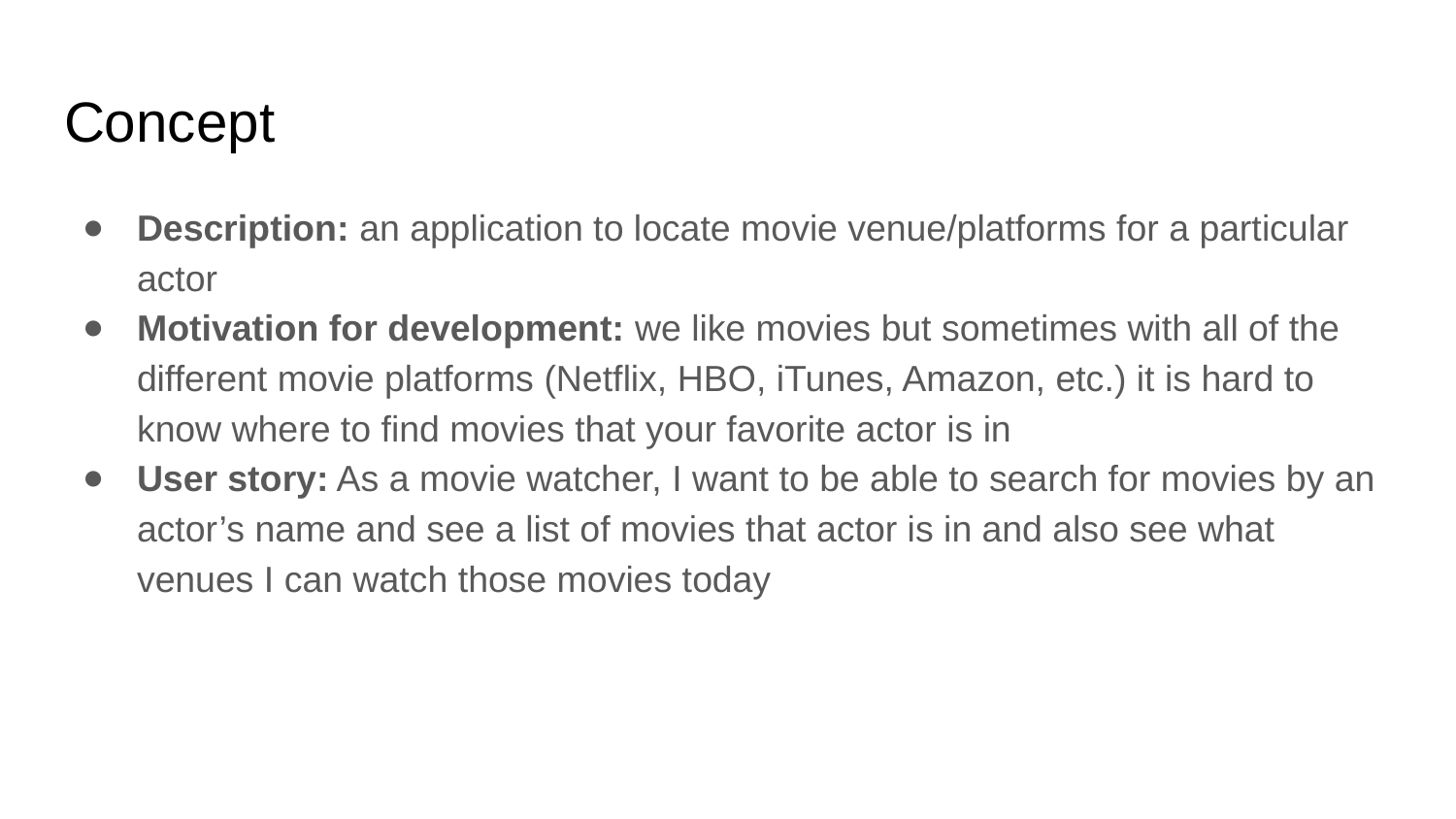

# Concept
Description: an application to locate movie venue/platforms for a particular actor
Motivation for development: we like movies but sometimes with all of the different movie platforms (Netflix, HBO, iTunes, Amazon, etc.) it is hard to know where to find movies that your favorite actor is in
User story: As a movie watcher, I want to be able to search for movies by an actor’s name and see a list of movies that actor is in and also see what venues I can watch those movies today